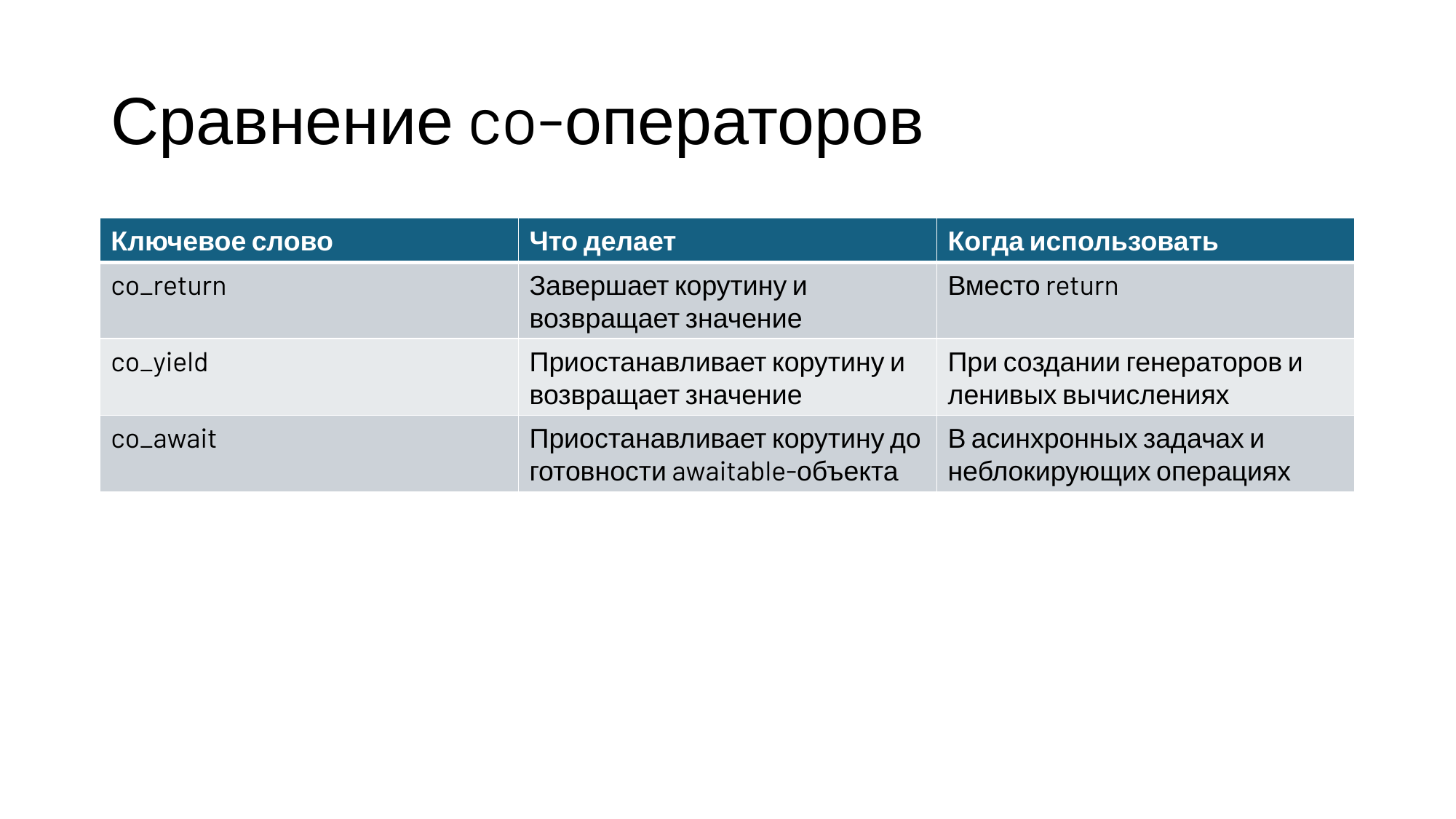

# Сравнение co-операторов
| Ключевое слово | Что делает | Когда использовать |
| --- | --- | --- |
| co\_return | Завершает корутину и возвращает значение | Вместо return |
| co\_yield | Приостанавливает корутину и возвращает значение | При создании генераторов и ленивых вычислениях |
| co\_await | Приостанавливает корутину до готовности awaitable-объекта | В асинхронных задачах и неблокирующих операциях |